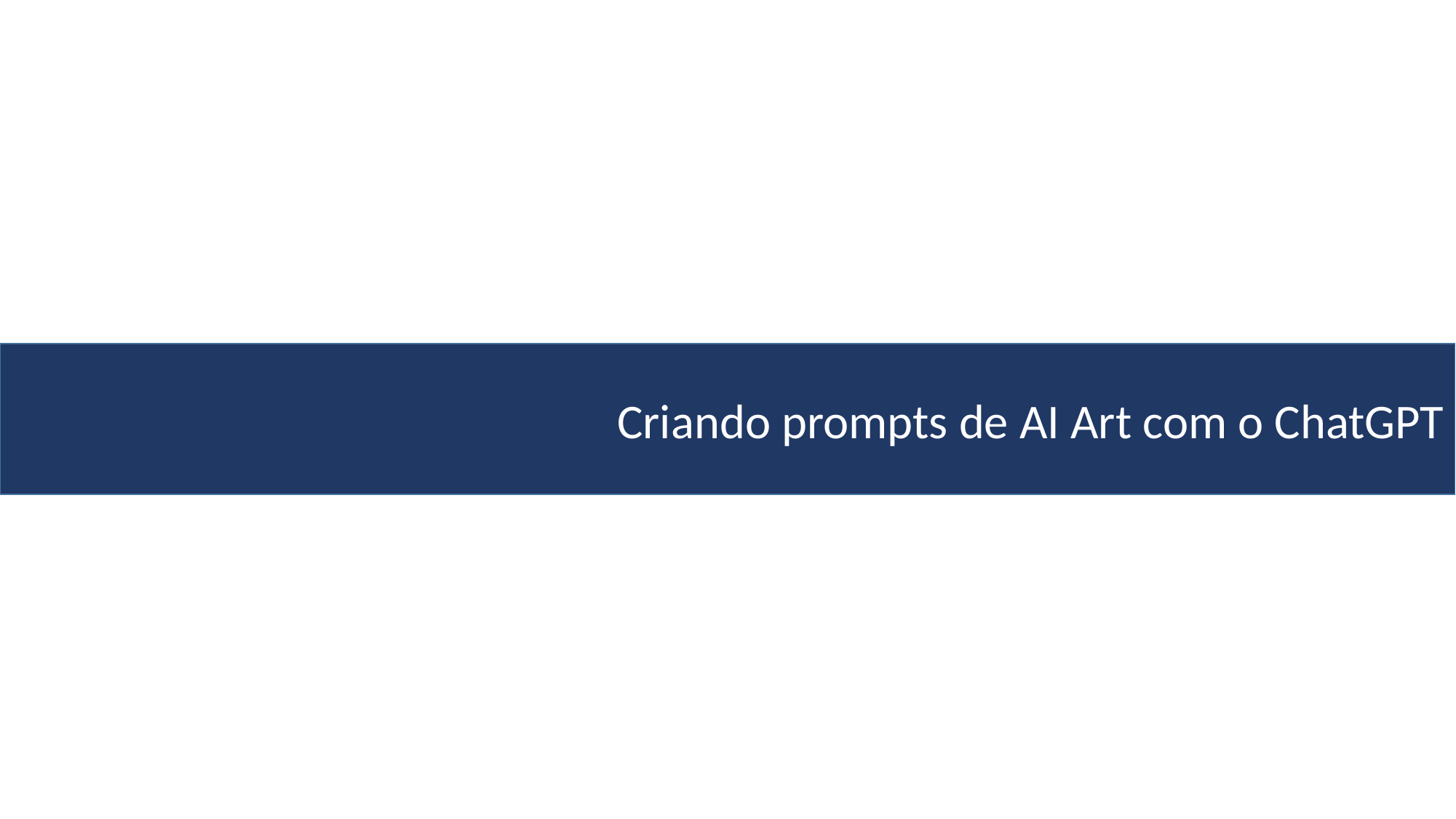

Criando prompts de AI Art com o ChatGPT